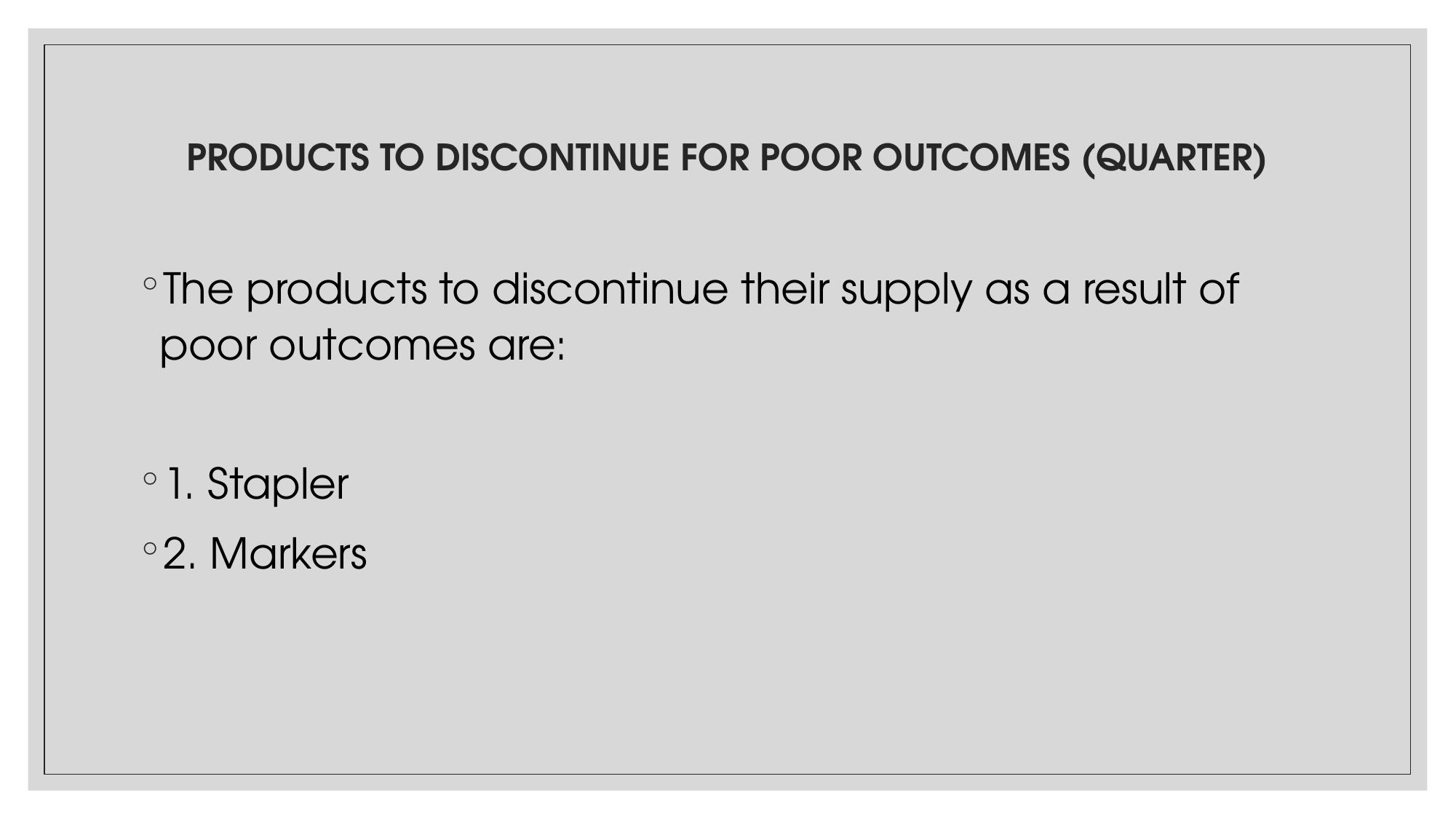

# PRODUCTS TO DISCONTINUE FOR POOR OUTCOMES (QUARTER)
The products to discontinue their supply as a result of poor outcomes are:

1. Stapler
2. Markers